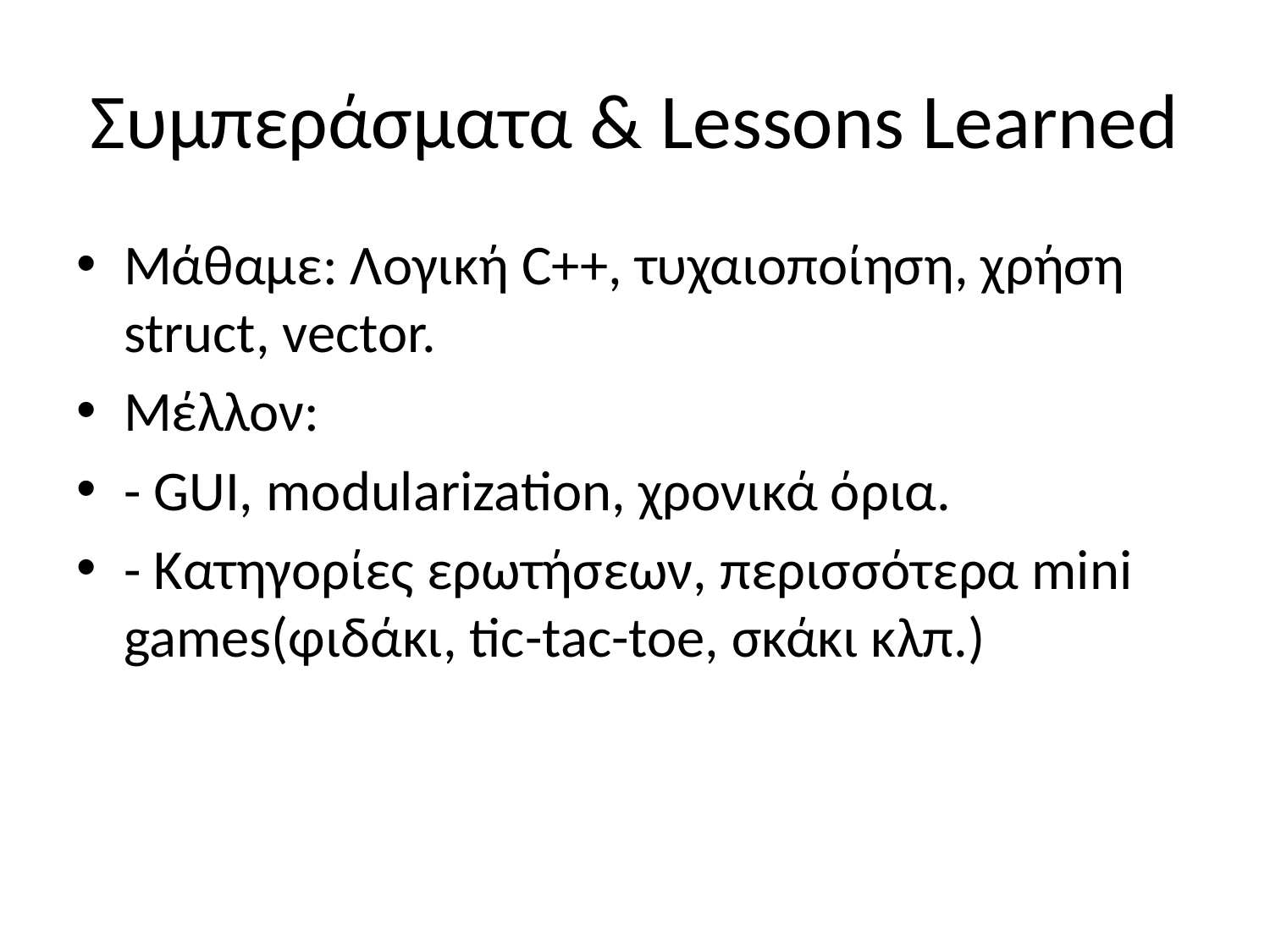

Συμπεράσματα & Lessons Learned
Μάθαμε: Λογική C++, τυχαιοποίηση, χρήση struct, vector.
Μέλλον:
- GUI, modularization, χρονικά όρια.
- Κατηγορίες ερωτήσεων, περισσότερα mini games(φιδάκι, tic-tac-toe, σκάκι κλπ.)